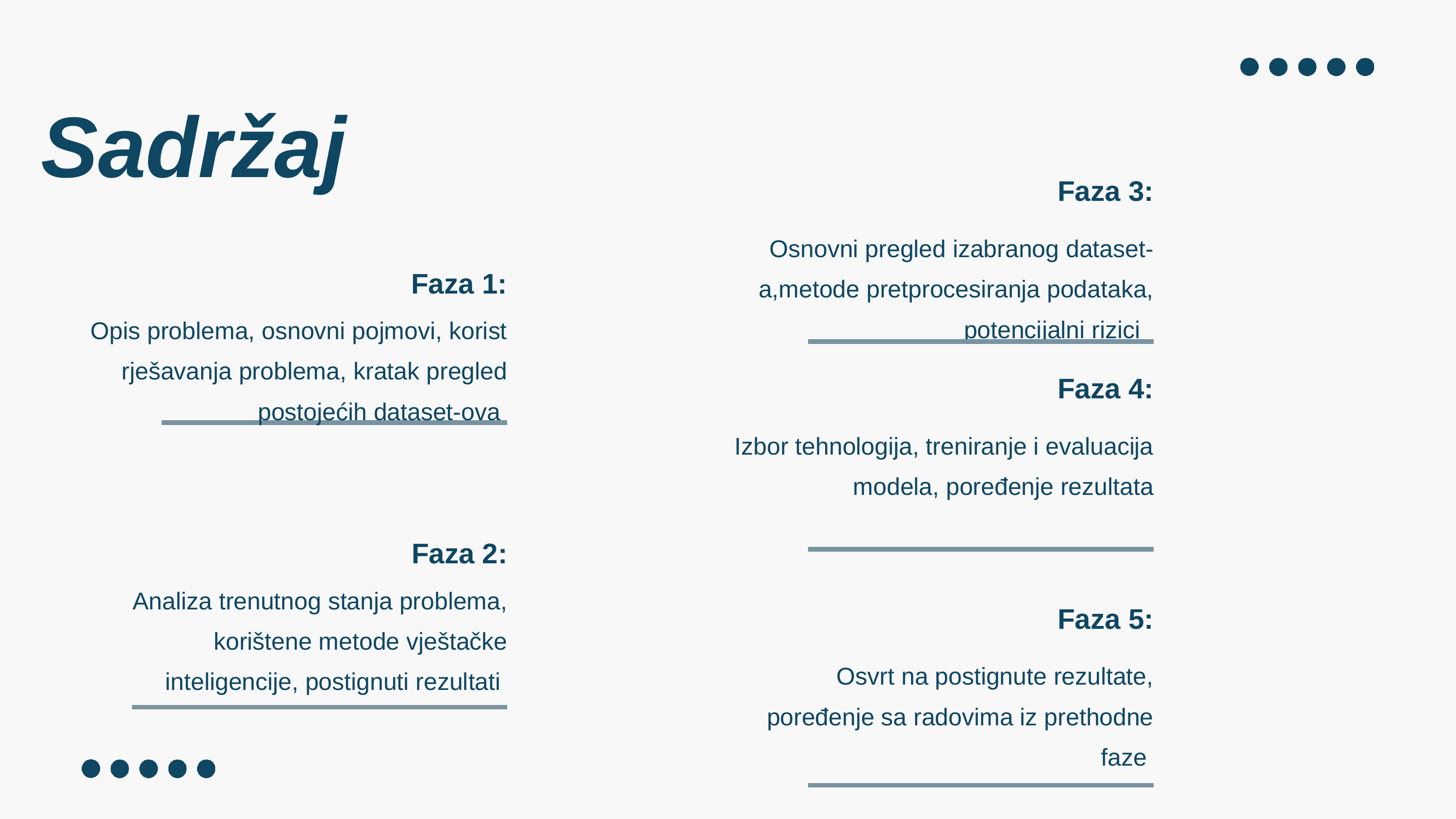

Sadržaj

Faza 3:
Osnovni pregled izabranog dataset-a,metode pretprocesiranja podataka, potencijalni rizici
Faza 1:
Opis problema, osnovni pojmovi, korist rješavanja problema, kratak pregled postojećih dataset-ova
Faza 4:
Izbor tehnologija, treniranje i evaluacija modela, poređenje rezultata
Faza 2:
Analiza trenutnog stanja problema, korištene metode vještačke inteligencije, postignuti rezultati
Faza 5:
Osvrt na postignute rezultate, poređenje sa radovima iz prethodne faze